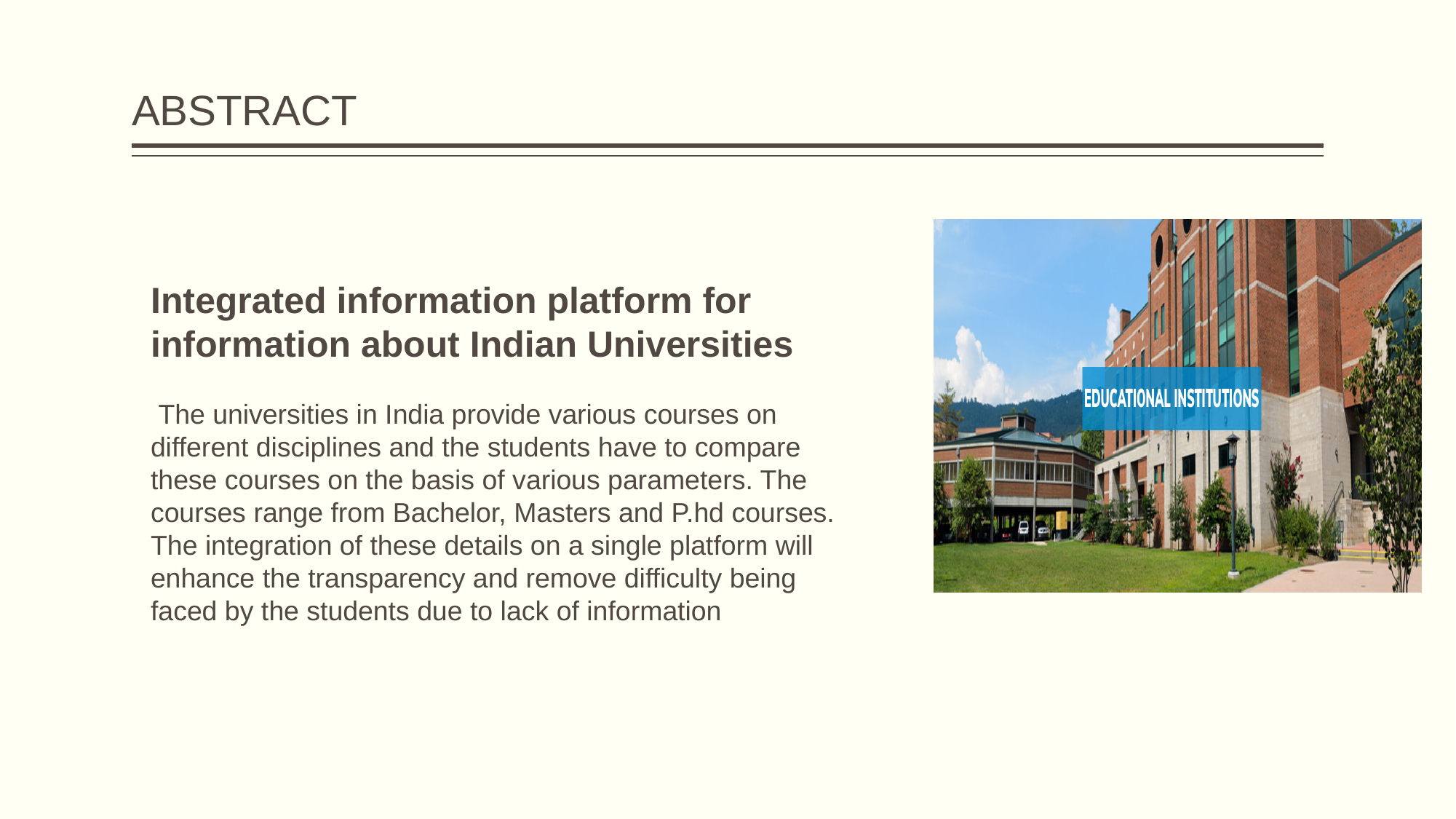

# ABSTRACT

### Chart

| Category | Series 1 | Series 2 | Series 3 |
|---|---|---|---|
| Category 1 | 4.3 | 2.4 | 2.0 |
| Category 2 | 2.5 | 4.4 | 2.0 |
| Category 3 | 3.5 | 1.8 | 3.0 |
| Category 4 | 4.5 | 2.8 | 5.0 |
Integrated information platform for information about Indian Universities

 The universities in India provide various courses on different disciplines and the students have to compare these courses on the basis of various parameters. The courses range from Bachelor, Masters and P.hd courses. The integration of these details on a single platform will enhance the transparency and remove difficulty being faced by the students due to lack of information